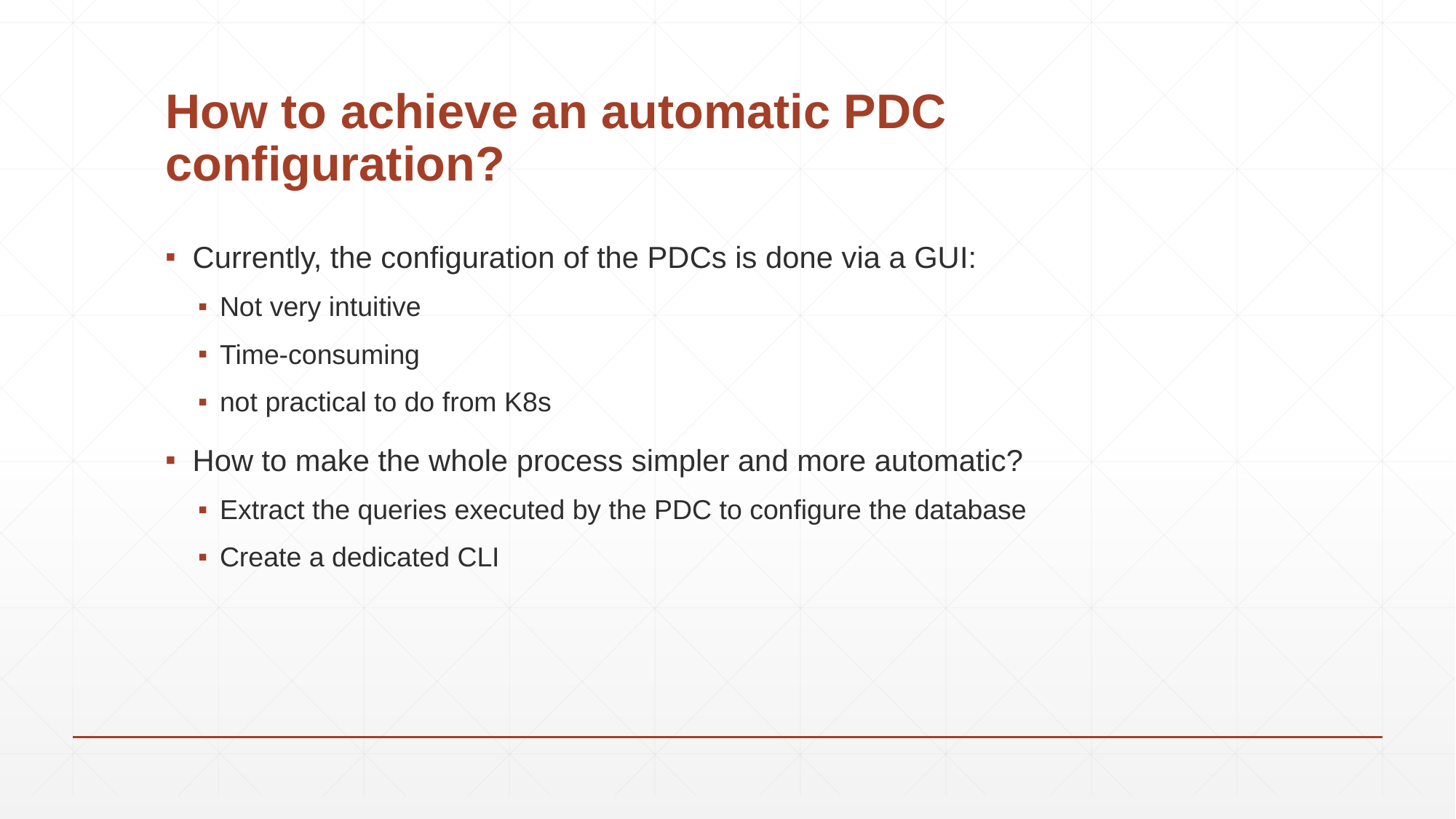

# How to achieve an automatic PDC configuration?
Currently, the configuration of the PDCs is done via a GUI:
Not very intuitive
Time-consuming
not practical to do from K8s
How to make the whole process simpler and more automatic?
Extract the queries executed by the PDC to configure the database
Create a dedicated CLI